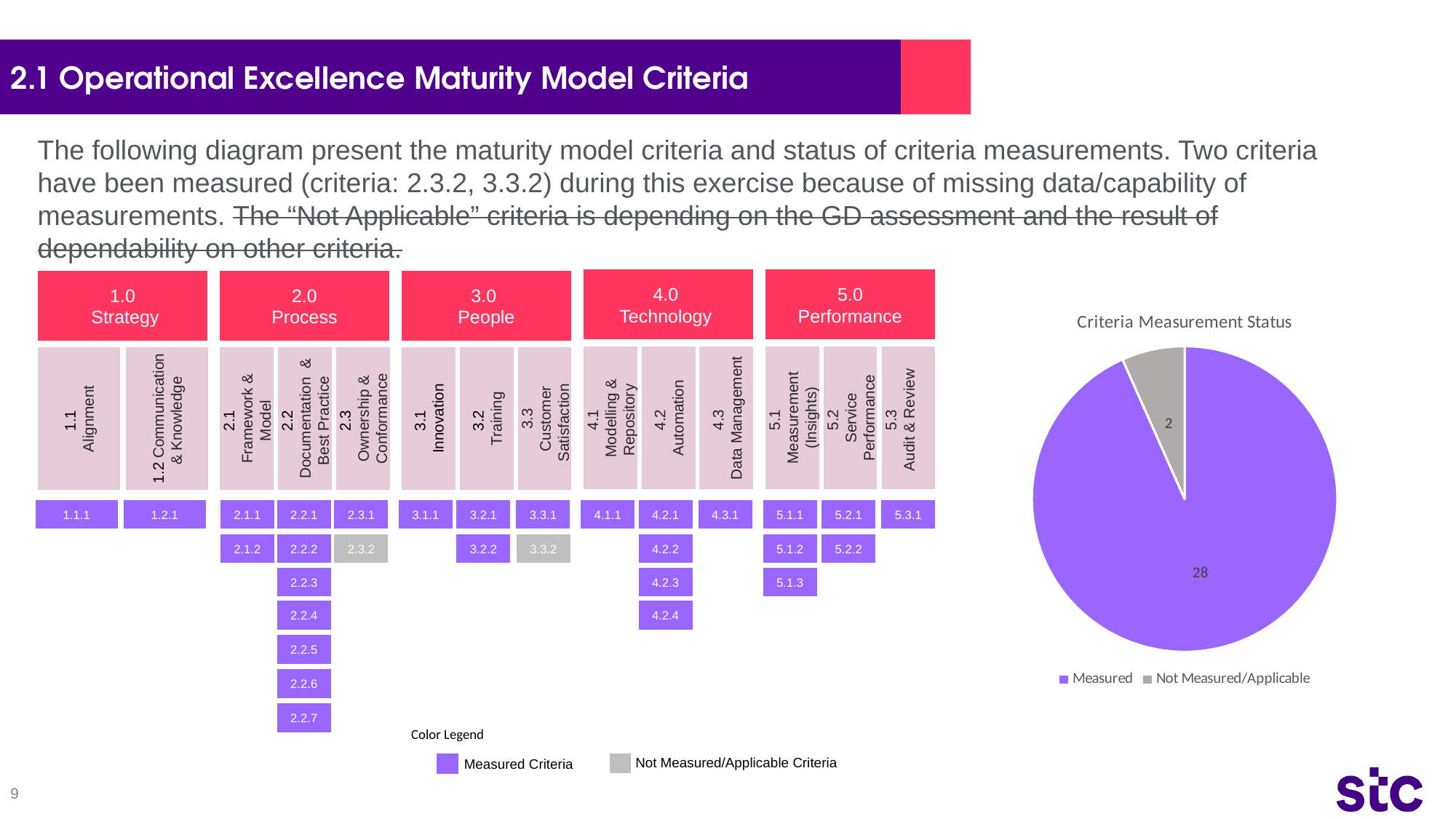

2.1 Operational Excellence Maturity Model Criteria

The following diagram present the maturity model criteria and status of criteria measurements. Two criteria have been measured (criteria: 2.3.2, 3.3.2) during this exercise because of missing data/capability of measurements. The “Not Applicable” criteria is depending on the GD assessment and the result of dependability on other criteria.
5.0
Performance
4.0
Technology
1.0
 Strategy
2.0
Process
3.0
People

### Chart: Criteria Measurement Status

| Category | Criteria |
|---|---|
| Measured | 28.0 |
| Not Measured/Applicable | 2.0 |
4.1
Modelling & Repository
4.2
Automation
4.3
Data Management
5.1
Measurement (Insights)
5.2
Service Performance
5.3
Audit & Review

1.1
Alignment
1.2 Communication & Knowledge
2.1
Framework & Model
2.2
Documentation  & Best Practice

2.3
Ownership & Conformance

3.1
Innovation
3.2
Training
3.3
Customer Satisfaction
1.1.1
1.2.1
2.1.1
2.2.1
2.3.1
3.1.1
3.2.1
3.3.1
4.1.1
4.2.1
4.3.1
5.1.1
5.2.1
5.3.1
2.1.2
2.2.2
2.3.2
3.2.2
3.3.2
4.2.2
5.1.2
5.2.2
2.2.3
4.2.3
5.1.3
4.2.4
2.2.4
2.2.5
2.2.6
2.2.7
Color Legend
Not Measured/Applicable Criteria
Measured Criteria

9